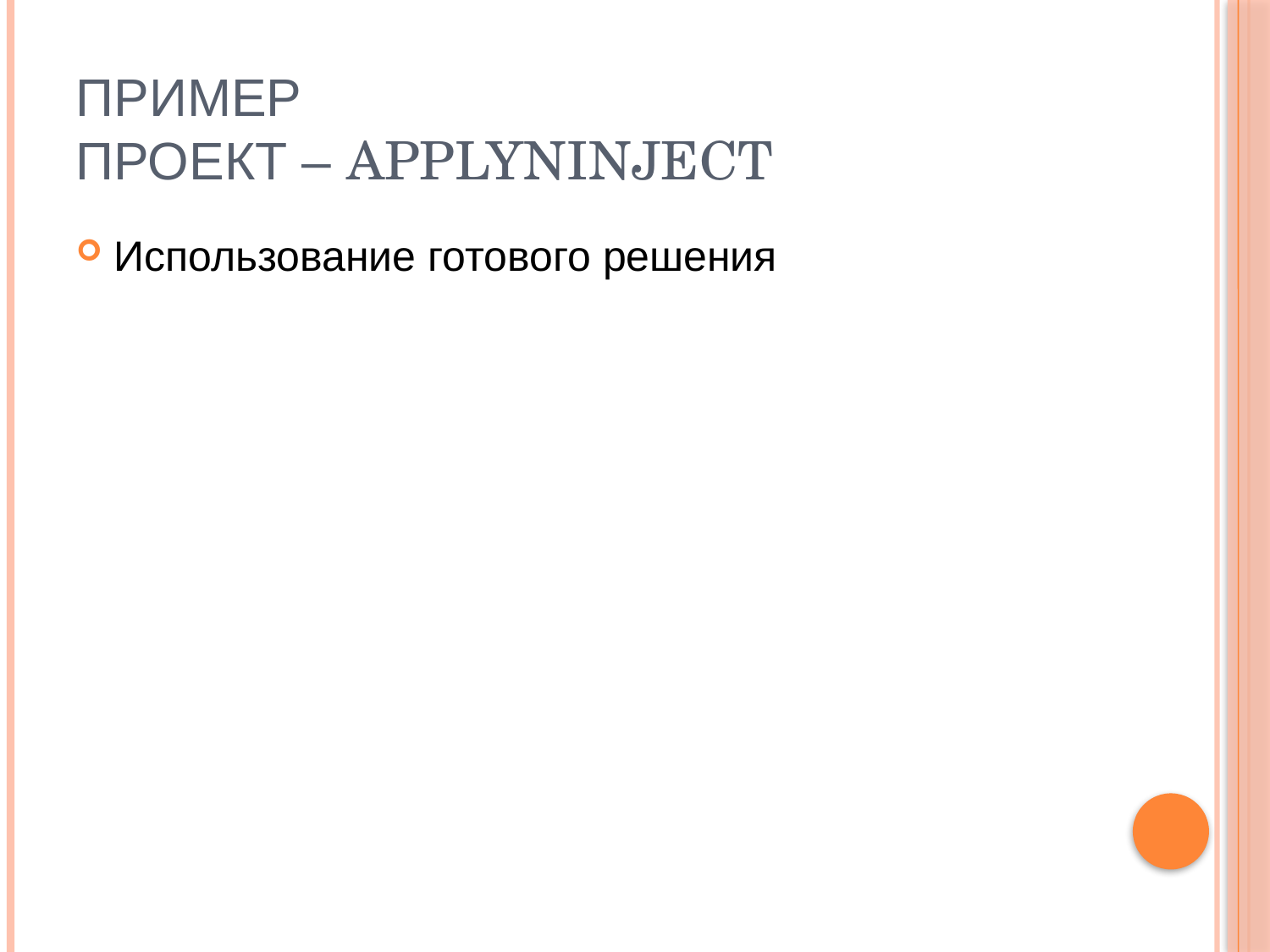

# Пример Проект – ApplyNinject
Использование готового решения